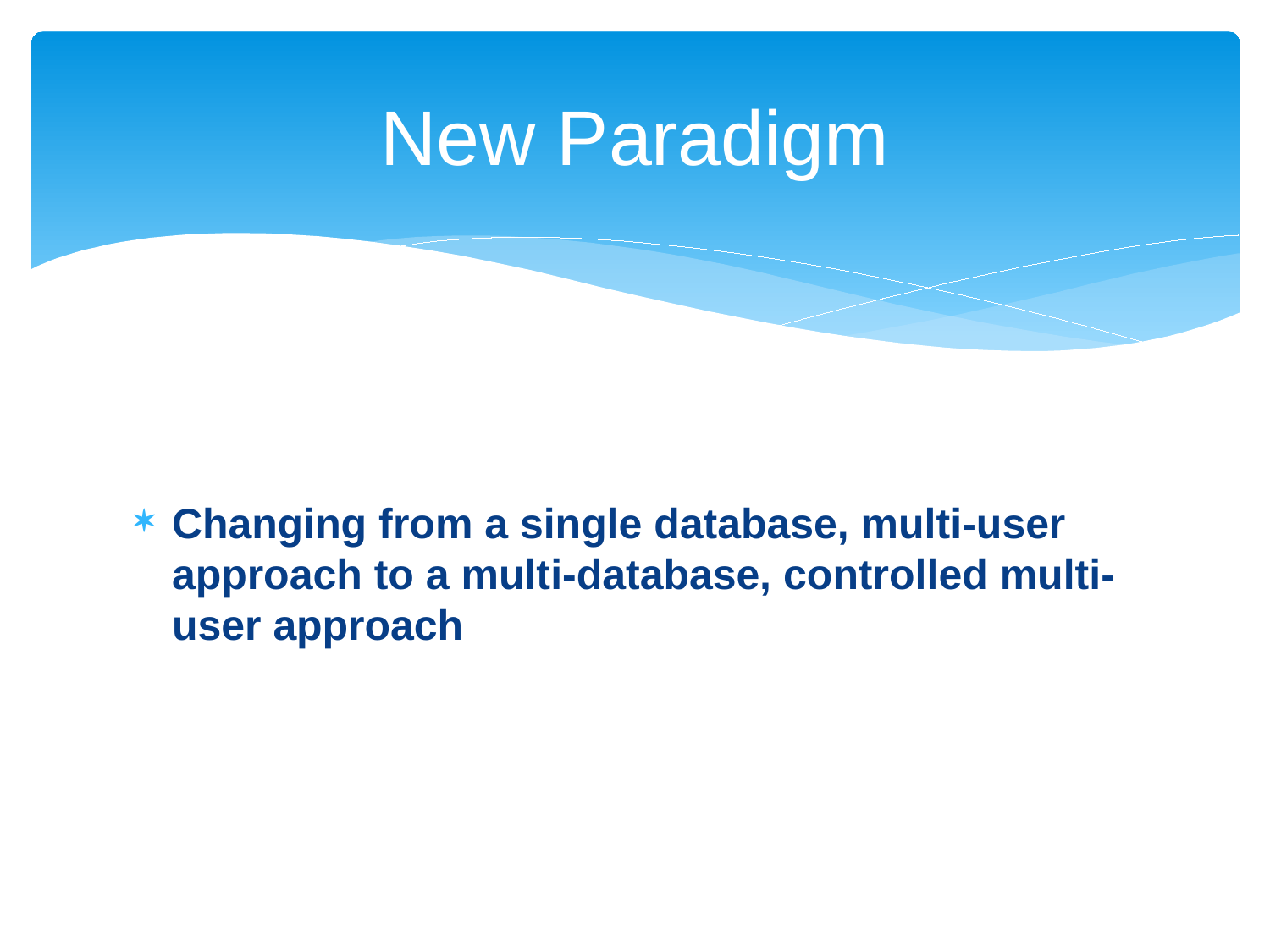

# New Paradigm

Changing from a single database, multi-user approach to a multi-database, controlled multi-user approach